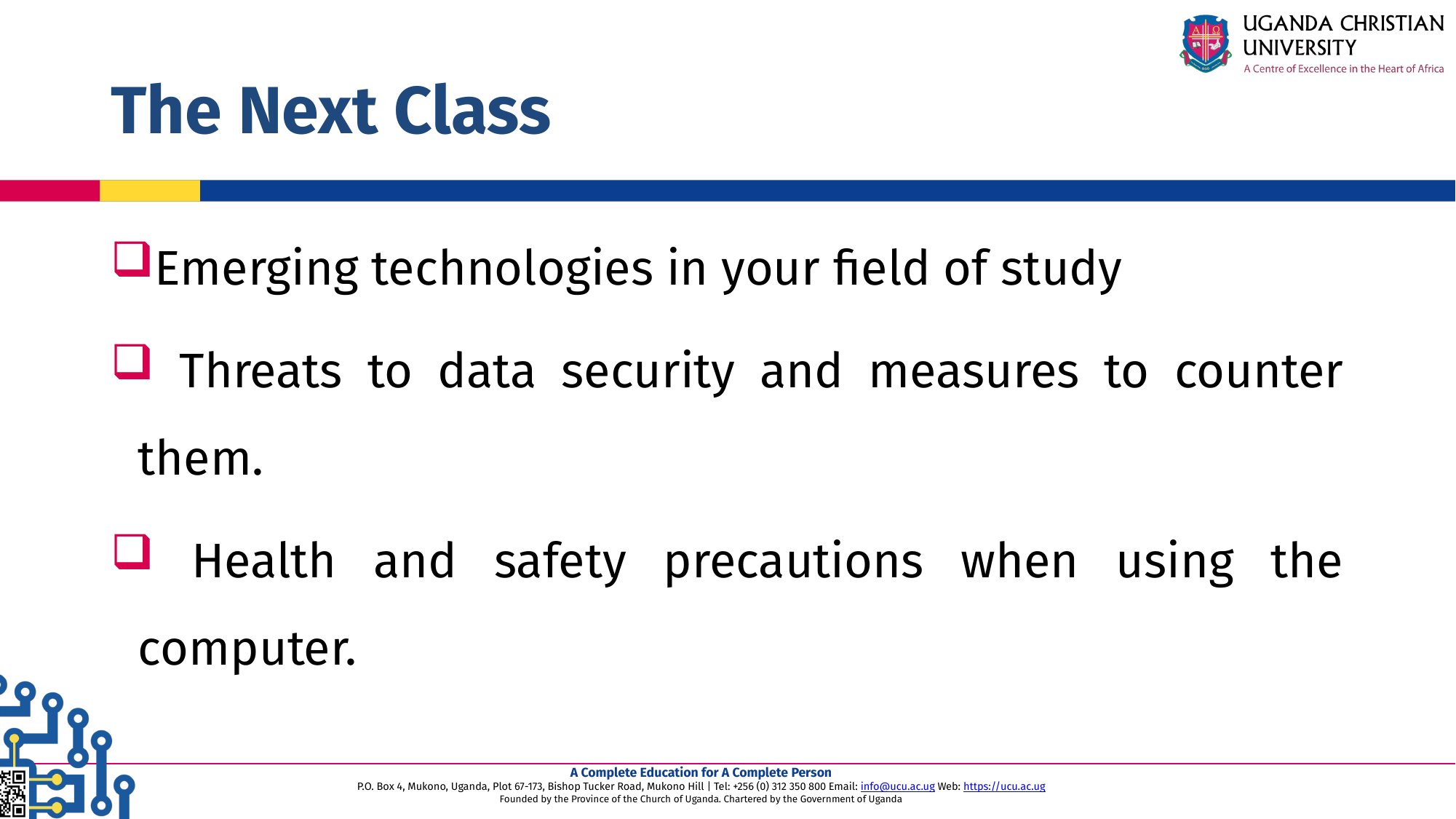

# The Next Class
Emerging technologies in your field of study
 Threats to data security and measures to counter them.
 Health and safety precautions when using the computer.